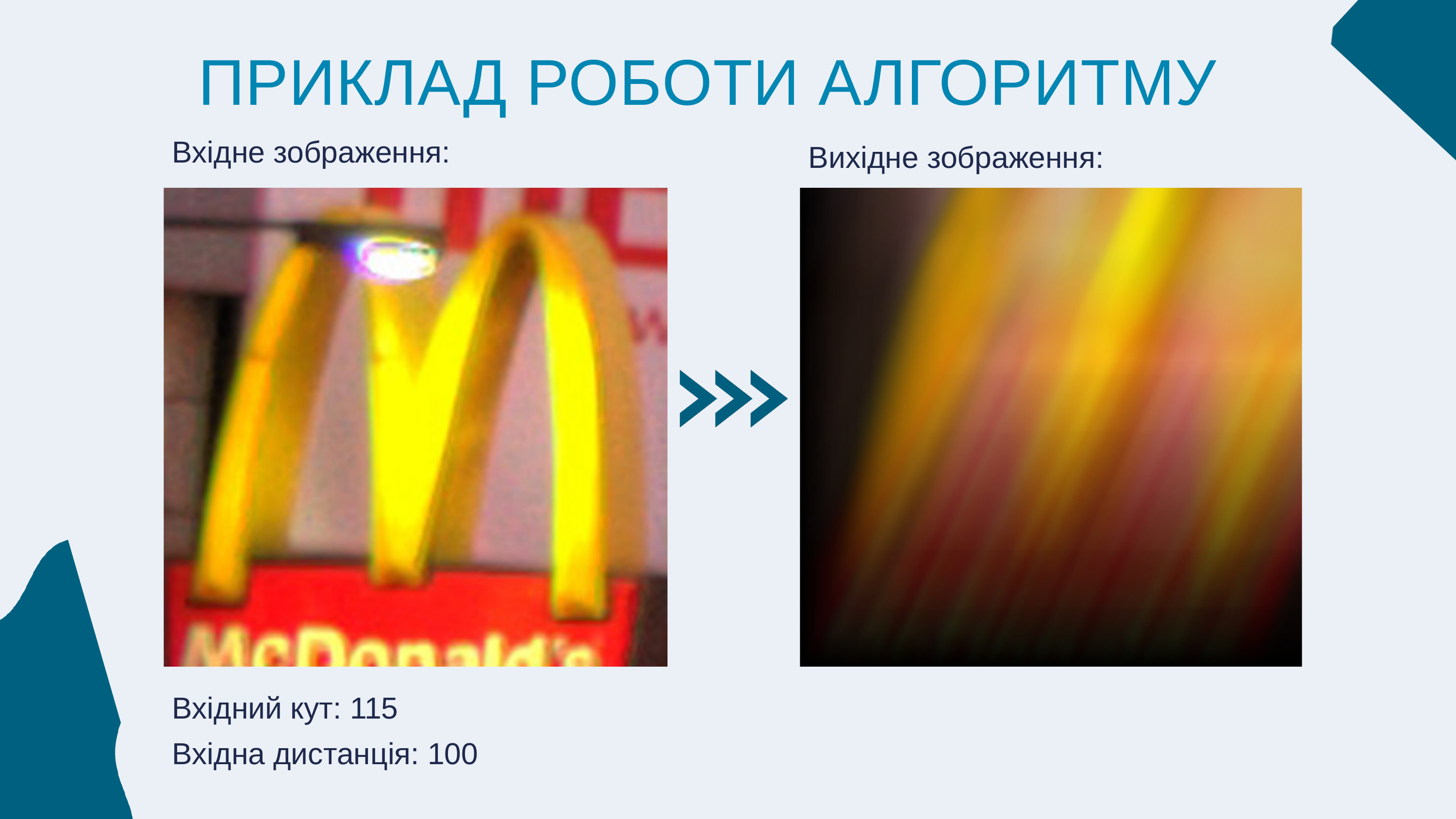

ПРИКЛАД РОБОТИ АЛГОРИТМУ
 Вхідне зображення:
 Вихідне зображення:

 Вхідний кут: 115
 Вхідна дистанція: 100